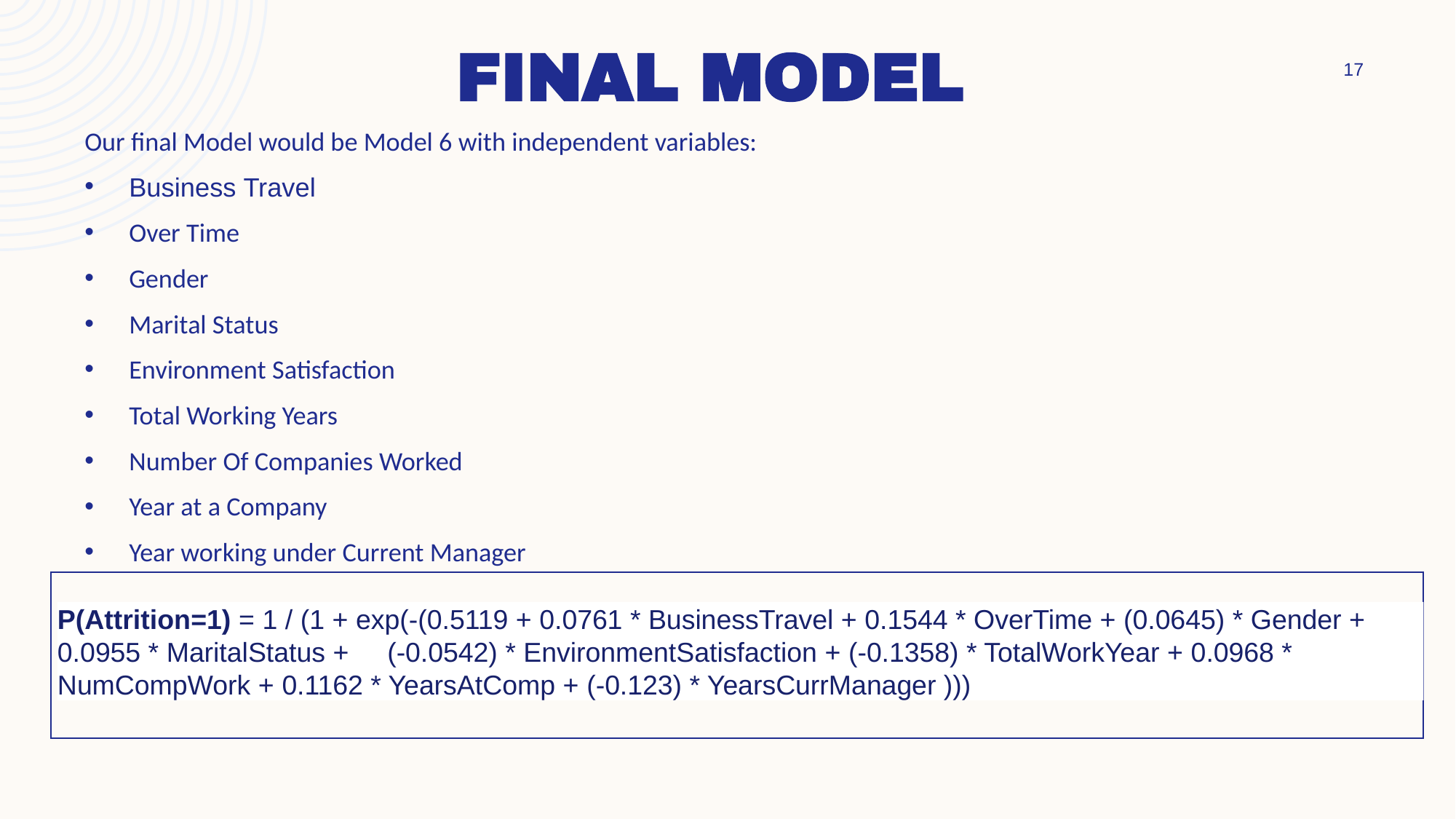

# FINAL MODEL
17
Our final Model would be Model 6 with independent variables:
Business Travel
Over Time
Gender
Marital Status
Environment Satisfaction
Total Working Years
Number Of Companies Worked
Year at a Company
Year working under Current Manager

P(Attrition=1) = 1 / (1 + exp(-(0.5119 + 0.0761 * BusinessTravel + 0.1544 * OverTime + (0.0645) * Gender + 0.0955 * MaritalStatus +     (-0.0542) * EnvironmentSatisfaction + (-0.1358) * TotalWorkYear + 0.0968 * NumCompWork + 0.1162 * YearsAtComp + (-0.123) * YearsCurrManager )))